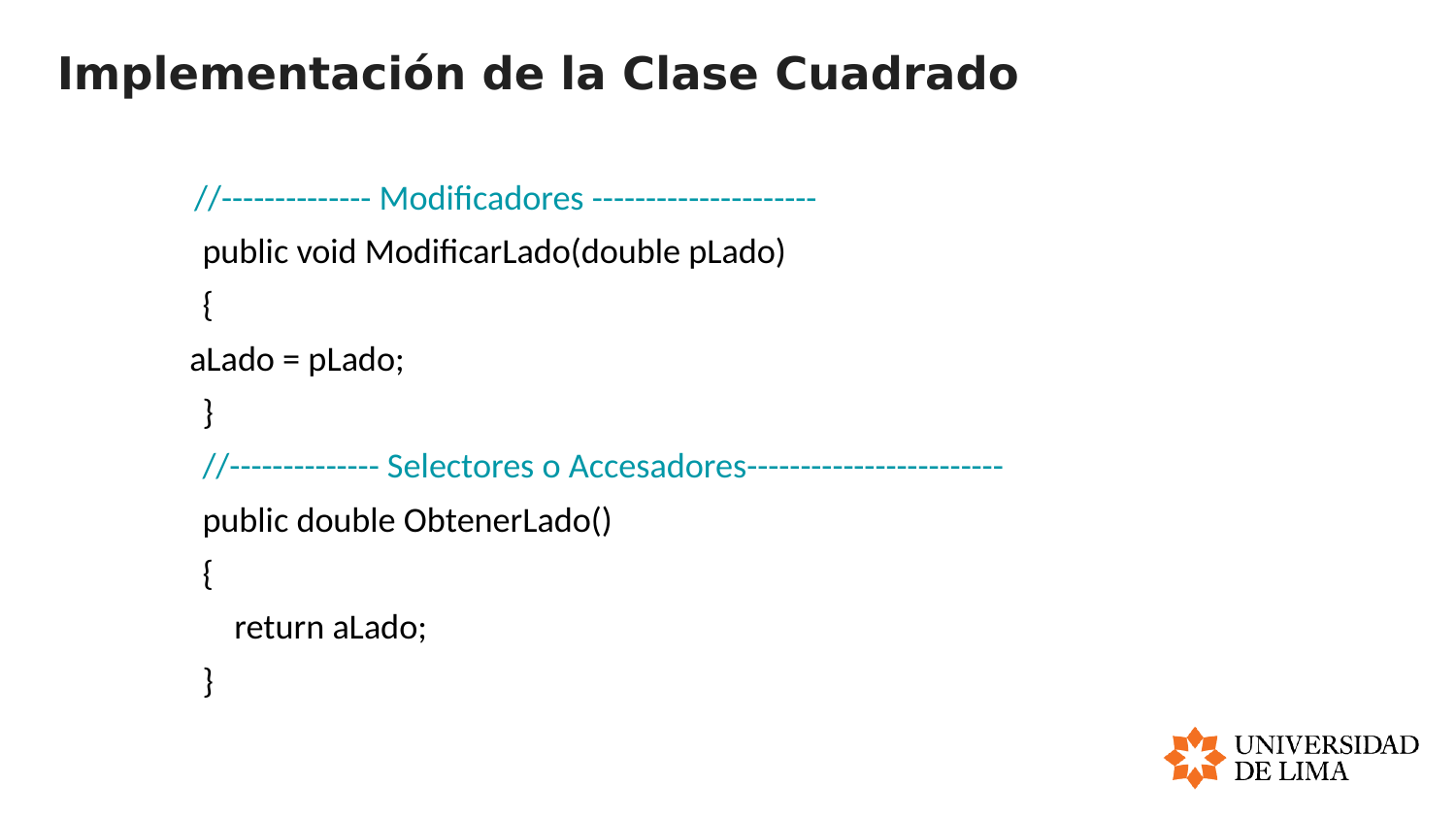

# Implementación de la Clase Cuadrado
       //-------------- Modificadores ---------------------
        public void ModificarLado(double pLado)
        {
		   aLado = pLado;
        }
        //-------------- Selectores o Accesadores------------------------
        public double ObtenerLado()
        {
            return aLado;
        }